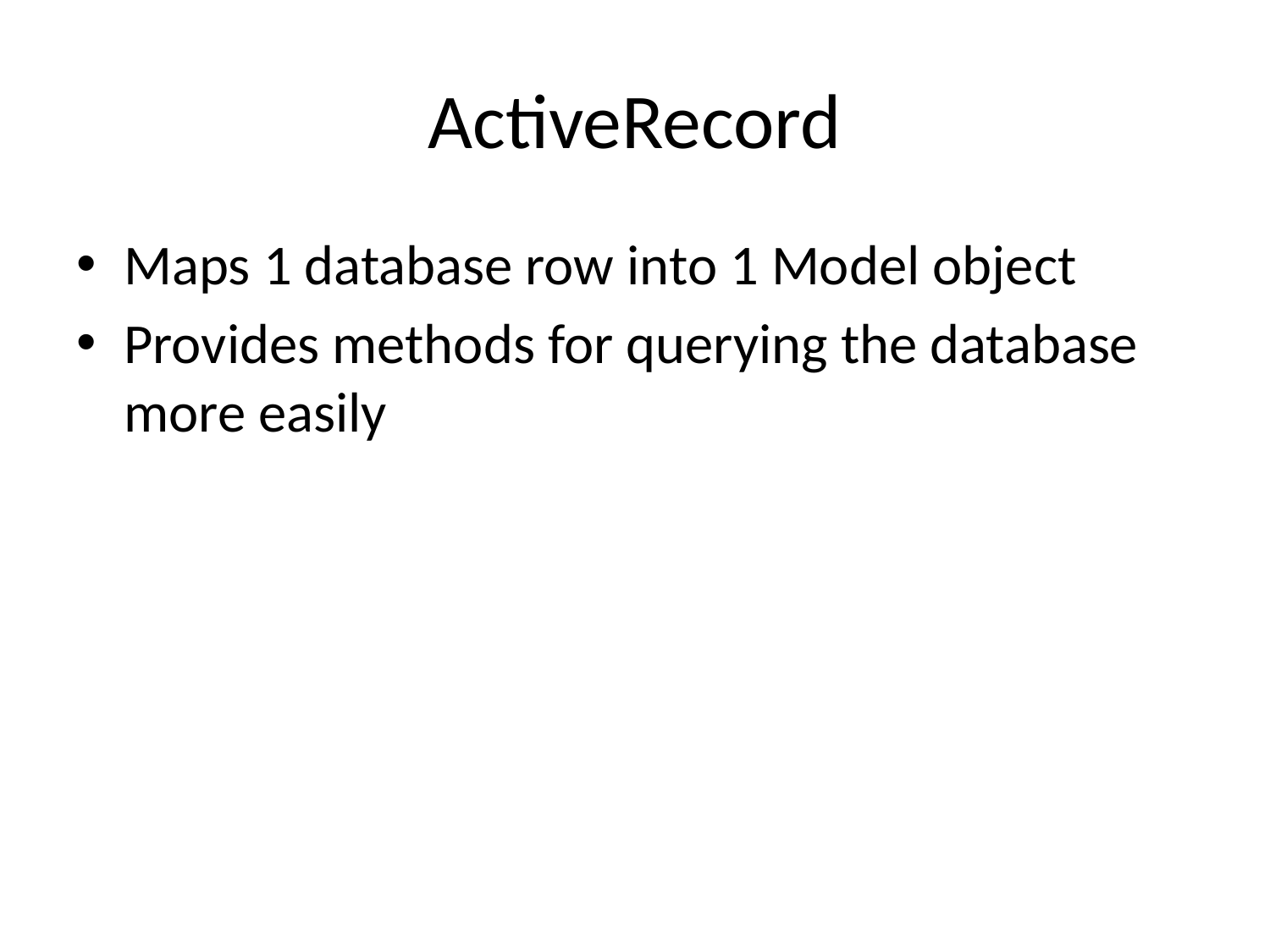

# ActiveRecord
Maps 1 database row into 1 Model object
Provides methods for querying the database more easily